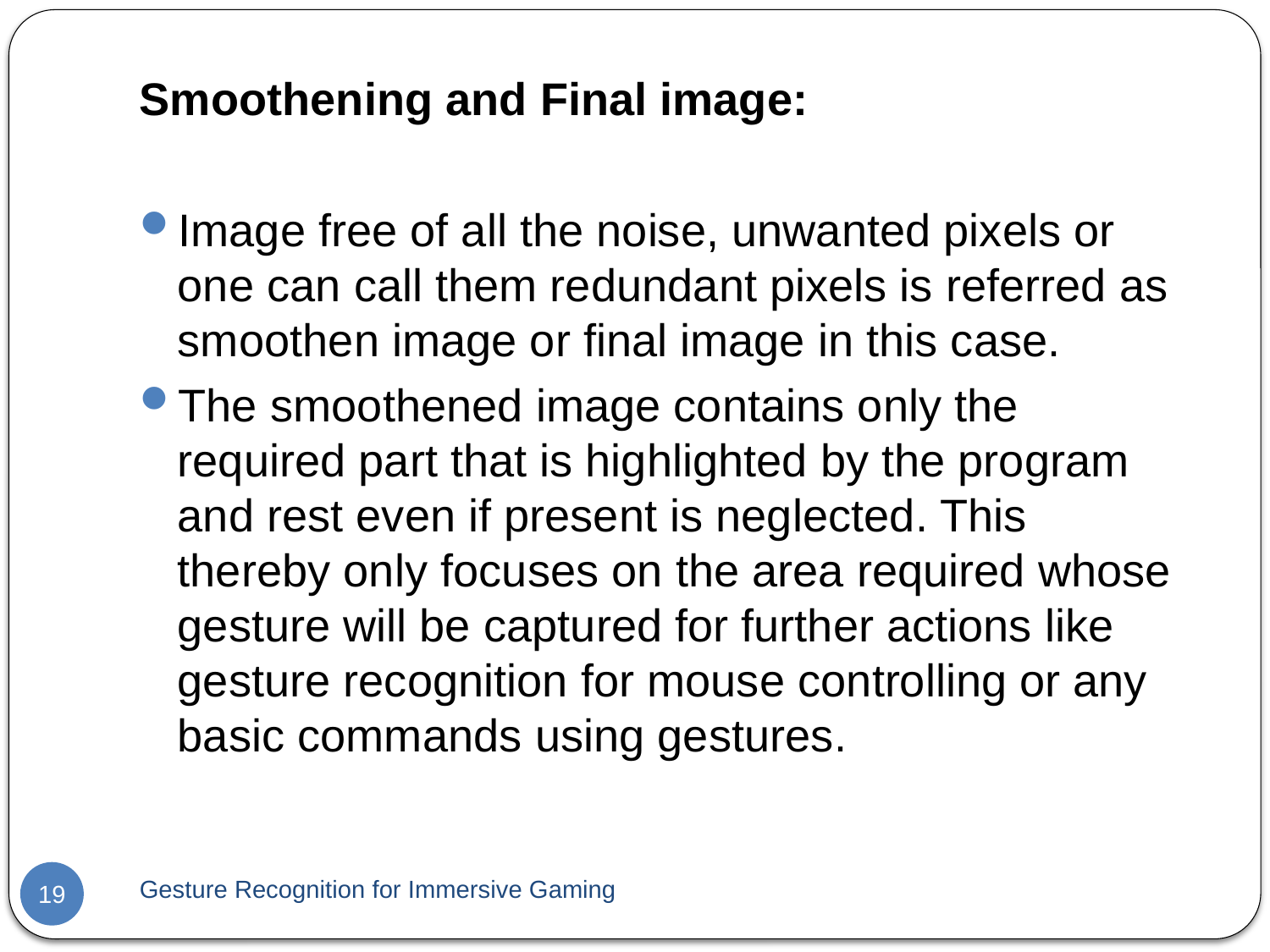

Smoothening and Final image:

Image free of all the noise, unwanted pixels or one can call them redundant pixels is referred as smoothen image or final image in this case.
The smoothened image contains only the required part that is highlighted by the program and rest even if present is neglected. This thereby only focuses on the area required whose gesture will be captured for further actions like gesture recognition for mouse controlling or any basic commands using gestures.

Gesture Recognition for Immersive Gaming
19